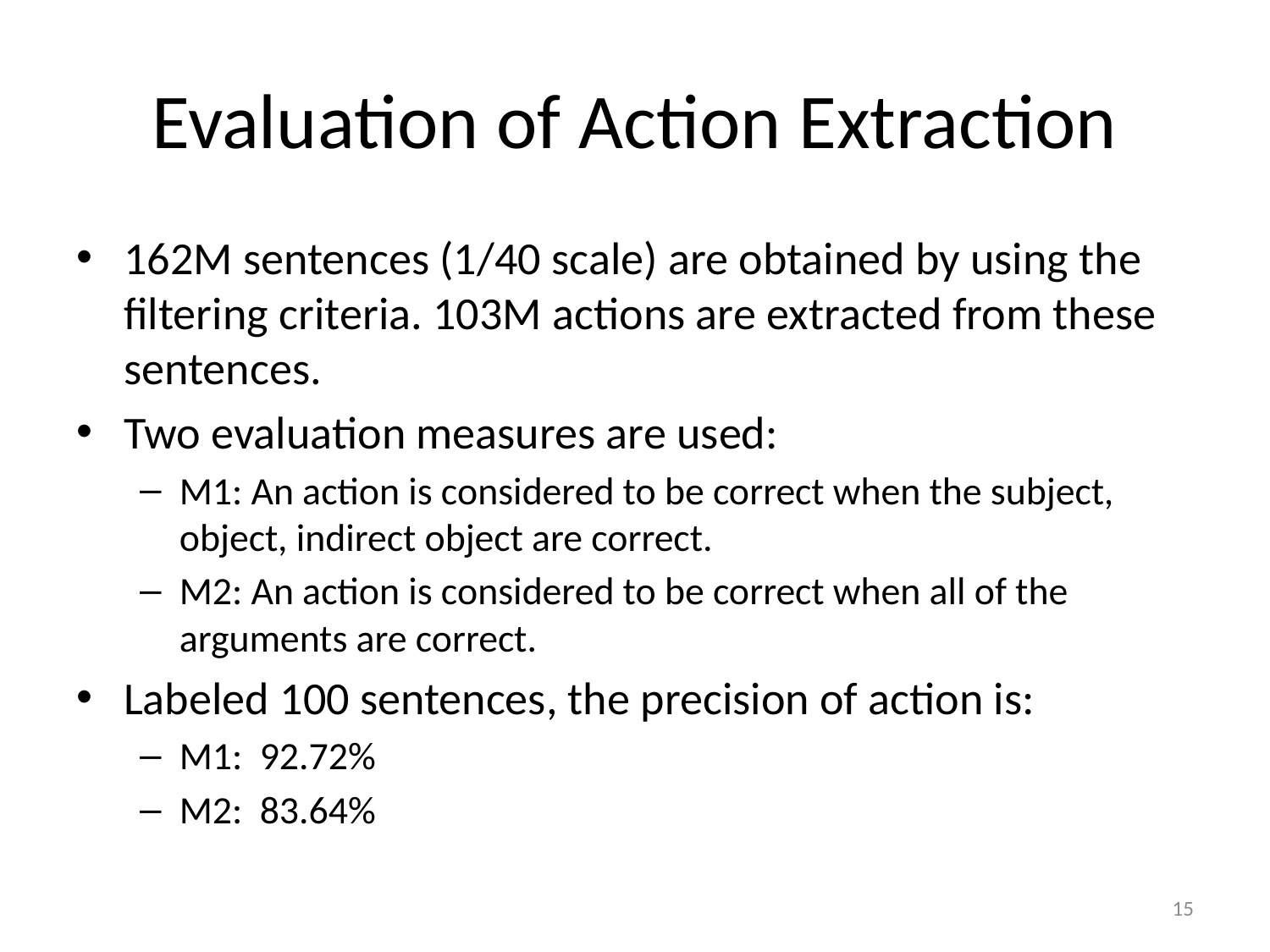

# Evaluation of Action Extraction
162M sentences (1/40 scale) are obtained by using the filtering criteria. 103M actions are extracted from these sentences.
Two evaluation measures are used:
M1: An action is considered to be correct when the subject, object, indirect object are correct.
M2: An action is considered to be correct when all of the arguments are correct.
Labeled 100 sentences, the precision of action is:
M1:  92.72%
M2:  83.64%

15